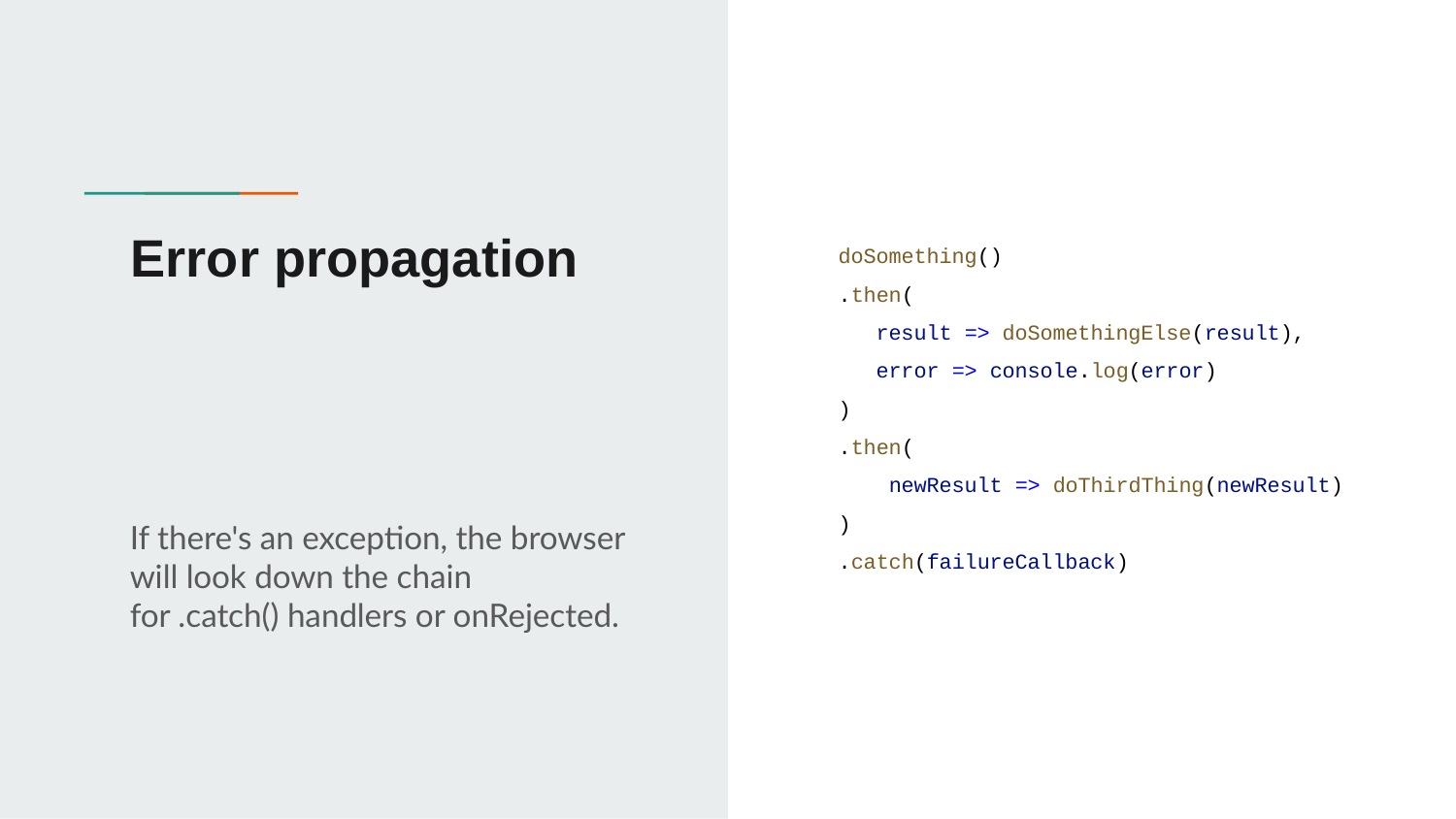

# Error propagation
doSomething()
.then(
   result => doSomethingElse(result),
   error => console.log(error)
)
.then(
    newResult => doThirdThing(newResult)
)
.catch(failureCallback)

If there's an exception, the browser will look down the chain for .catch() handlers or onRejected.